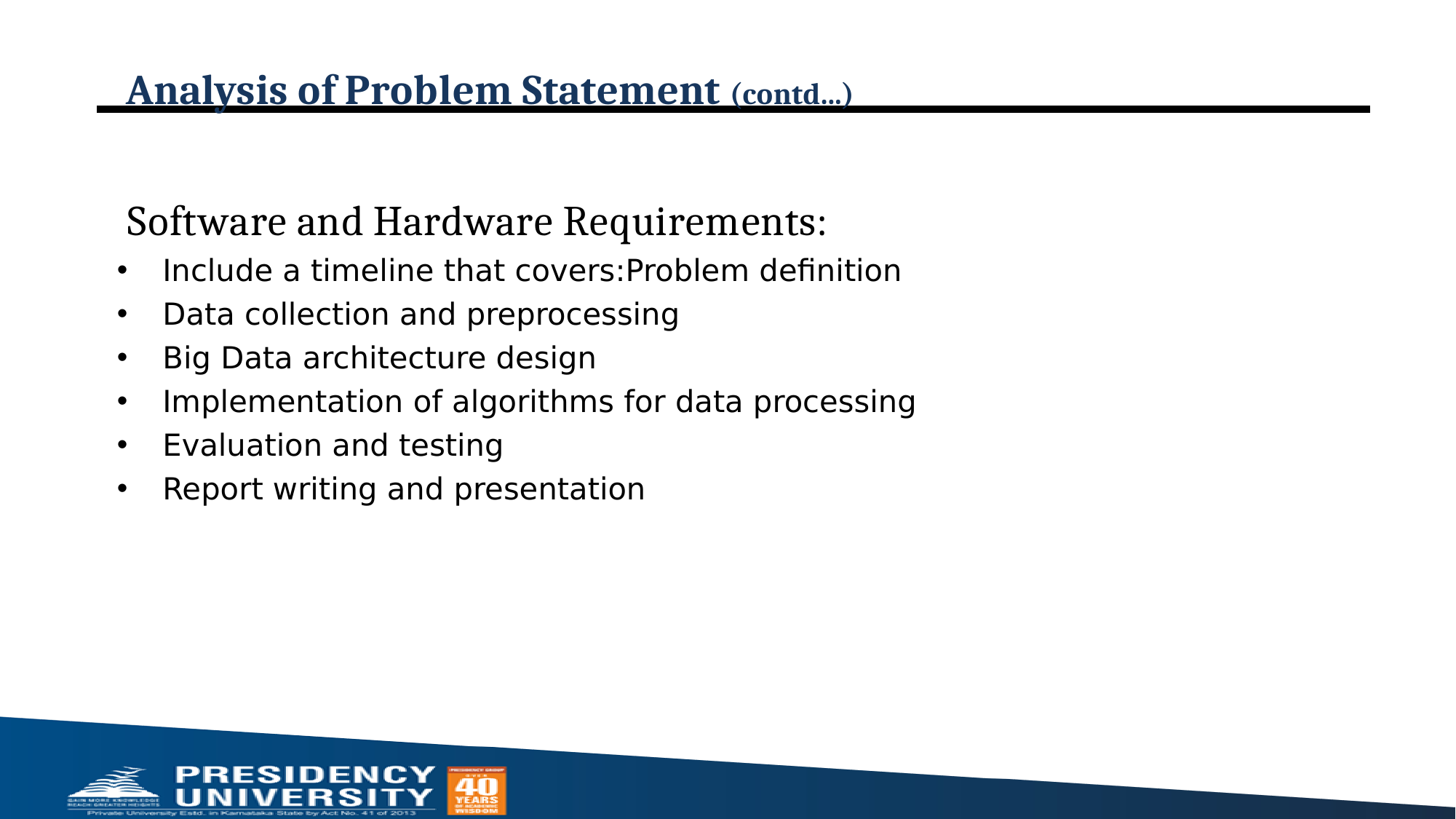

# Analysis of Problem Statement (contd...)
Software and Hardware Requirements:
Include a timeline that covers:Problem definition
Data collection and preprocessing
Big Data architecture design
Implementation of algorithms for data processing
Evaluation and testing
Report writing and presentation